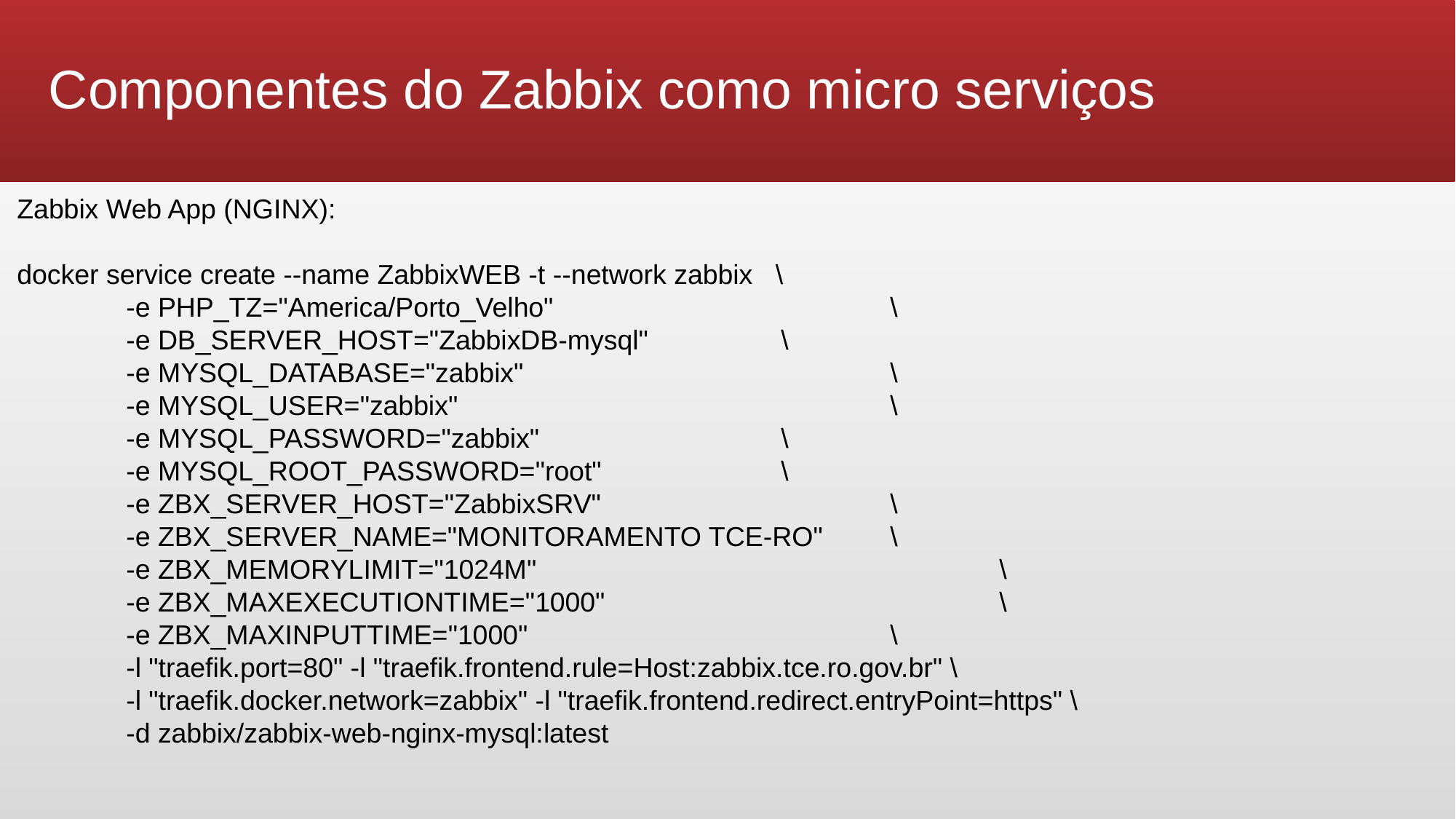

# Componentes do Zabbix como micro serviços
Zabbix Web App (NGINX):

docker service create --name ZabbixWEB -t --network zabbix   \
	-e PHP_TZ="America/Porto_Velho"				\
	-e DB_SERVER_HOST="ZabbixDB-mysql"      	\
	-e MYSQL_DATABASE="zabbix"       			\
	-e MYSQL_USER="zabbix"       				\
	-e MYSQL_PASSWORD="zabbix"      		\
	-e MYSQL_ROOT_PASSWORD="root"     		\
	-e ZBX_SERVER_HOST="ZabbixSRV"   			\
	-e ZBX_SERVER_NAME="MONITORAMENTO TCE-RO"	\
	-e ZBX_MEMORYLIMIT="1024M"    				\
	-e ZBX_MAXEXECUTIONTIME="1000" 				\
	-e ZBX_MAXINPUTTIME="1000"   				\
	-l "traefik.port=80" -l "traefik.frontend.rule=Host:zabbix.tce.ro.gov.br" \
	-l "traefik.docker.network=zabbix" -l "traefik.frontend.redirect.entryPoint=https" \
	-d zabbix/zabbix-web-nginx-mysql:latest